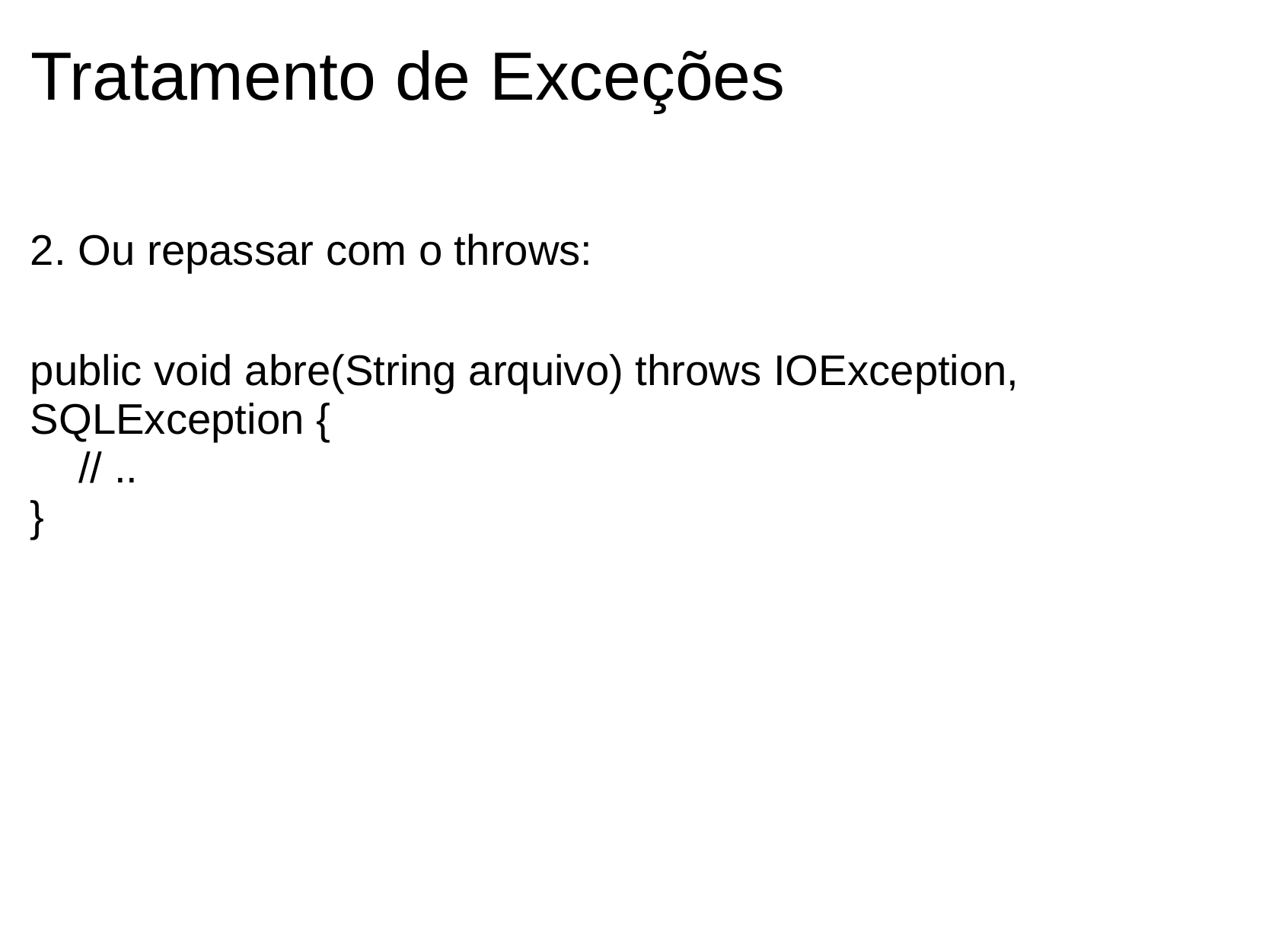

# Tratamento de Exceções
2. Ou repassar com o throws:

public void abre(String arquivo) throws IOException, SQLException {
    // ..
}